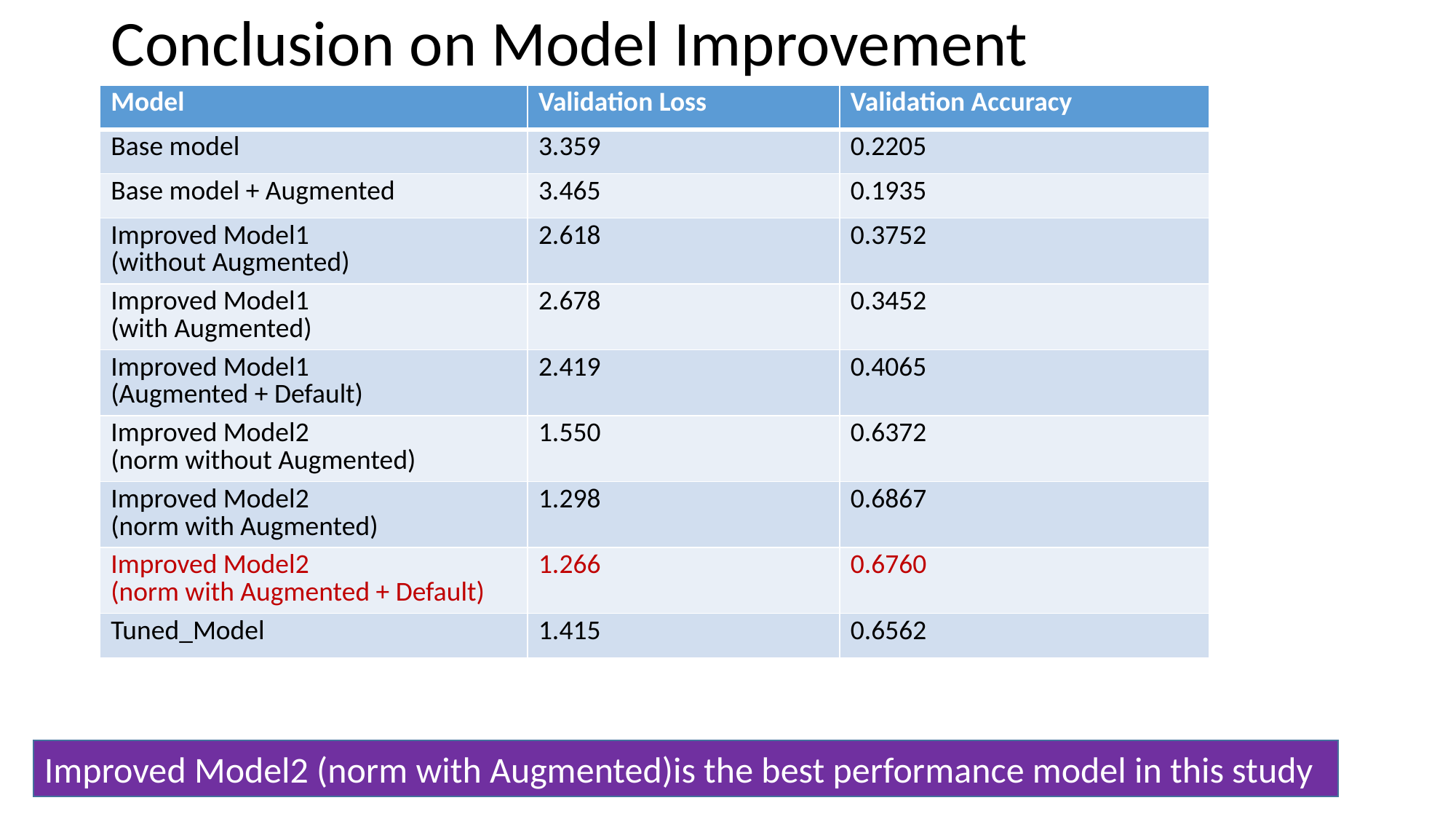

# Conclusion on Model Improvement
| Model | Validation Loss | Validation Accuracy |
| --- | --- | --- |
| Base model | 3.359 | 0.2205 |
| Base model + Augmented | 3.465 | 0.1935 |
| Improved Model1 (without Augmented) | 2.618 | 0.3752 |
| Improved Model1 (with Augmented) | 2.678 | 0.3452 |
| Improved Model1 (Augmented + Default) | 2.419 | 0.4065 |
| Improved Model2 (norm without Augmented) | 1.550 | 0.6372 |
| Improved Model2 (norm with Augmented) | 1.298 | 0.6867 |
| Improved Model2 (norm with Augmented + Default) | 1.266 | 0.6760 |
| Tuned\_Model | 1.415 | 0.6562 |
Improved Model2 (norm with Augmented)is the best performance model in this study